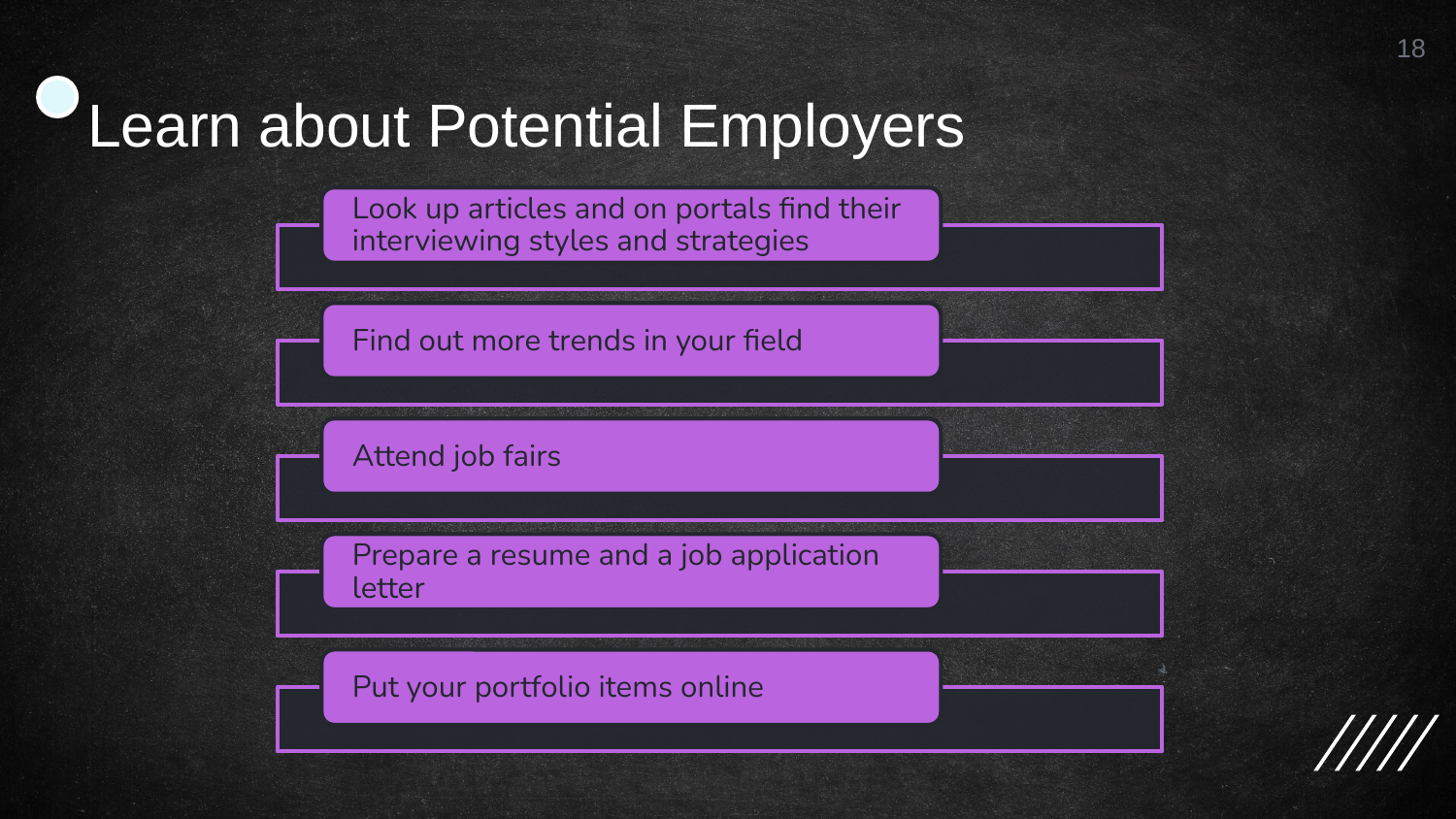

18
# Learn about Potential Employers
Look up articles and on portals find their interviewing styles and strategies
Find out more trends in your field
Attend job fairs
Prepare a resume and a job application letter
Put your portfolio items online